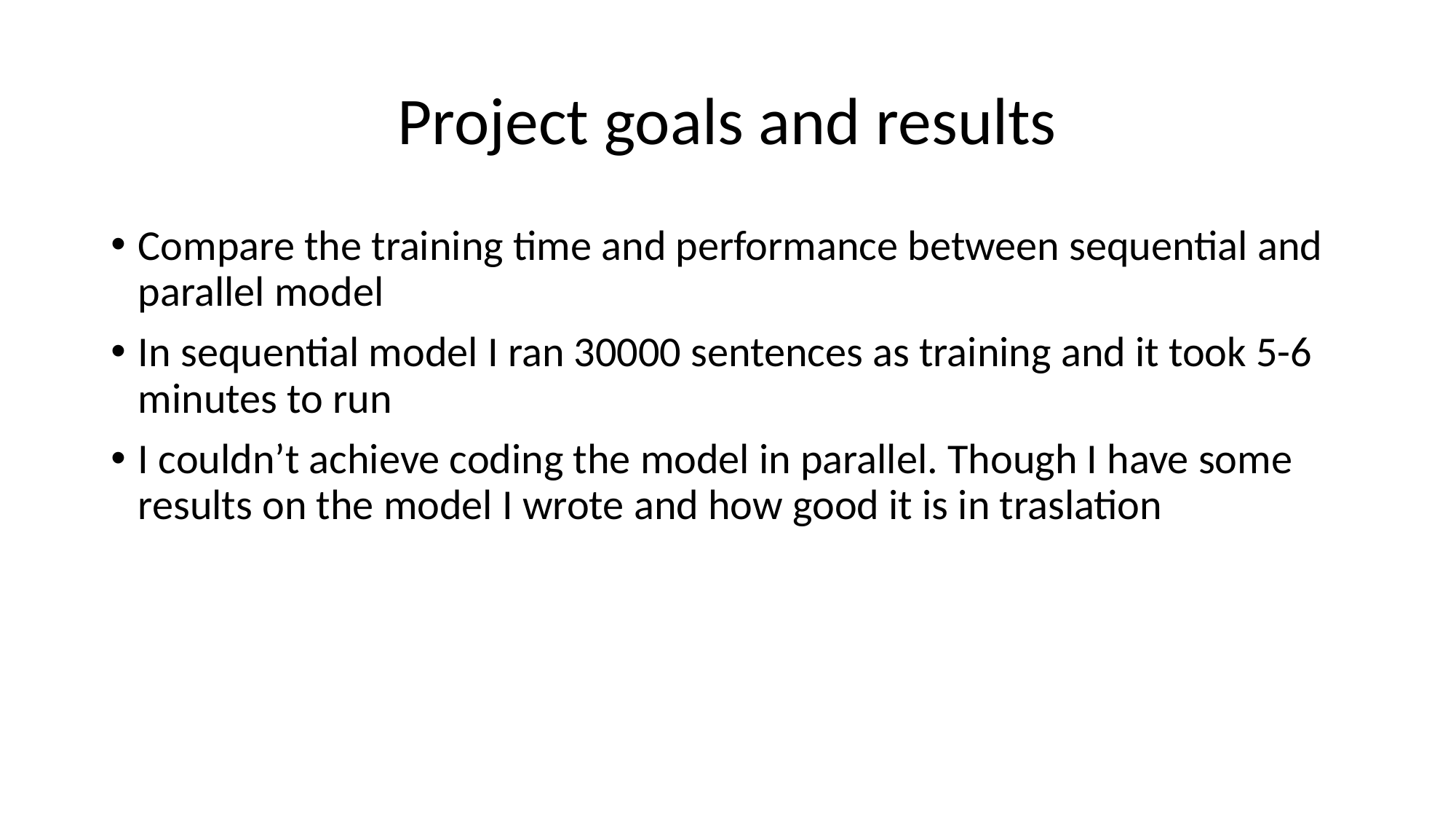

# Project goals and results
Compare the training time and performance between sequential and parallel model
In sequential model I ran 30000 sentences as training and it took 5-6 minutes to run
I couldn’t achieve coding the model in parallel. Though I have some results on the model I wrote and how good it is in traslation